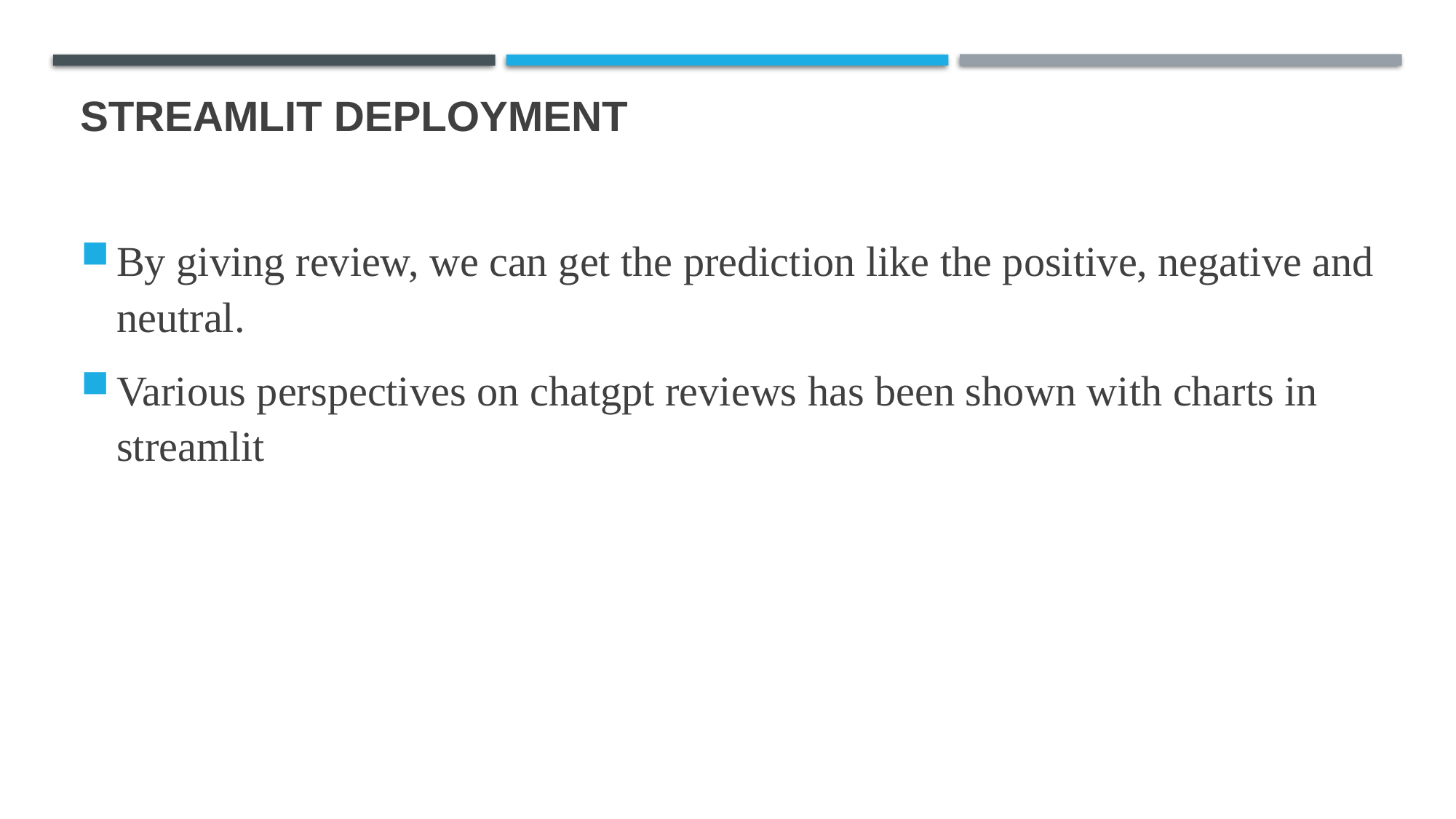

STREAMLIT DEPLOYMENT

By giving review, we can get the prediction like the positive, negative and neutral.
Various perspectives on chatgpt reviews has been shown with charts in streamlit